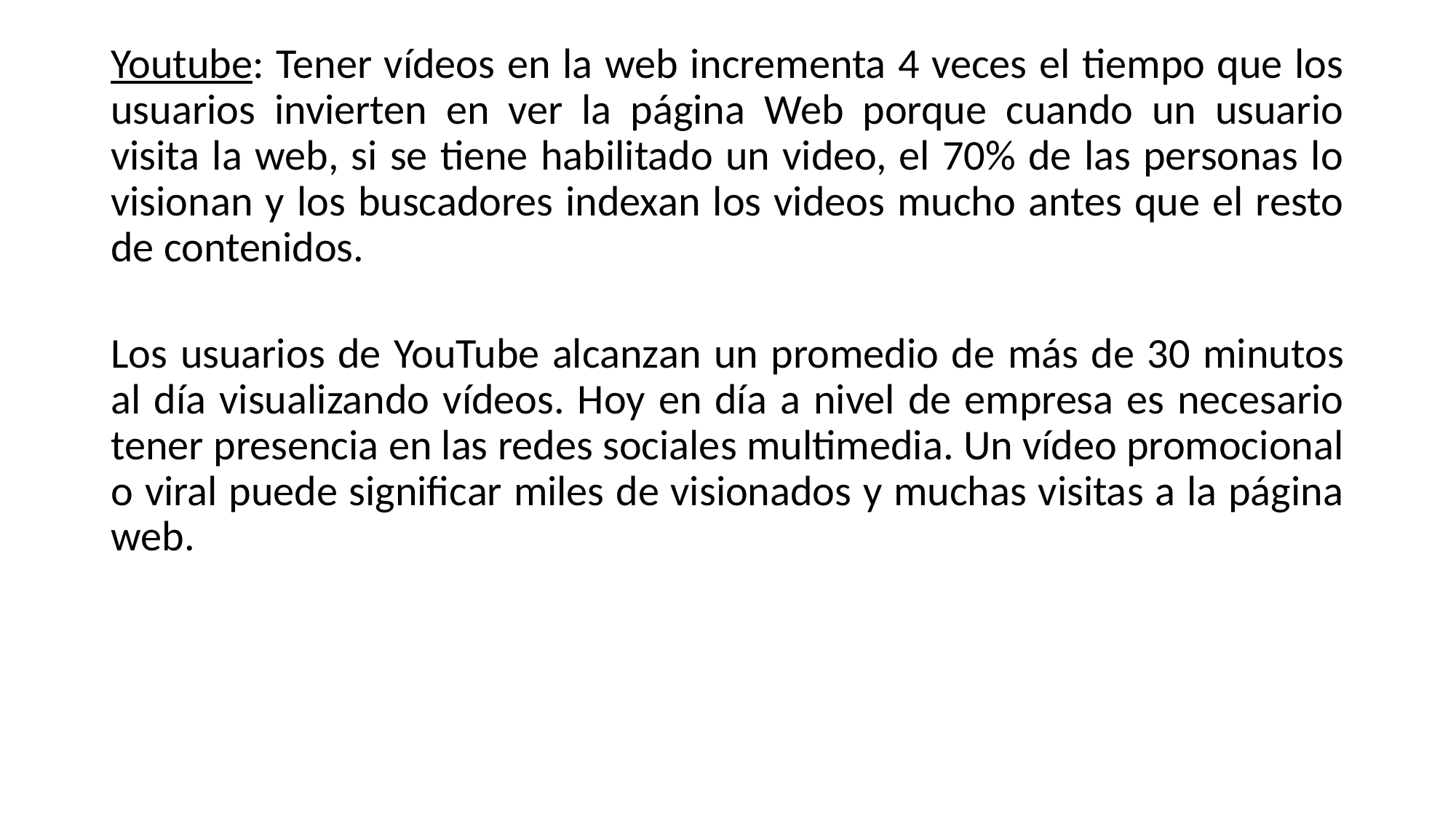

Youtube: Tener vídeos en la web incrementa 4 veces el tiempo que los usuarios invierten en ver la página Web porque cuando un usuario visita la web, si se tiene habilitado un video, el 70% de las personas lo visionan y los buscadores indexan los videos mucho antes que el resto de contenidos.
Los usuarios de YouTube alcanzan un promedio de más de 30 minutos al día visualizando vídeos. Hoy en día a nivel de empresa es necesario tener presencia en las redes sociales multimedia. Un vídeo promocional o viral puede significar miles de visionados y muchas visitas a la página web.